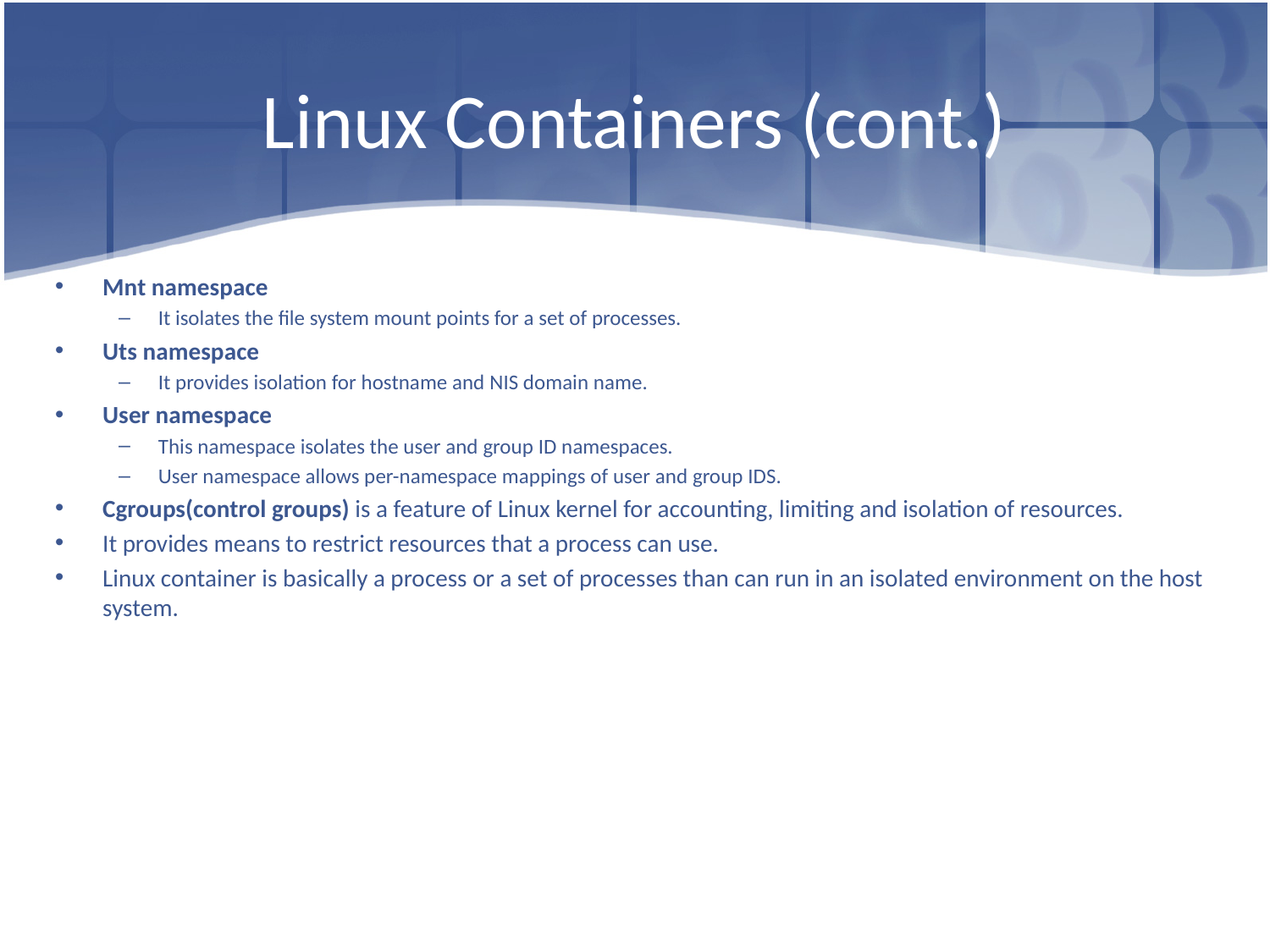

# Linux Containers (cont.)
Mnt namespace
It isolates the file system mount points for a set of processes.
Uts namespace
It provides isolation for hostname and NIS domain name.
User namespace
This namespace isolates the user and group ID namespaces.
User namespace allows per-namespace mappings of user and group IDS.
Cgroups(control groups) is a feature of Linux kernel for accounting, limiting and isolation of resources.
It provides means to restrict resources that a process can use.
Linux container is basically a process or a set of processes than can run in an isolated environment on the host system.